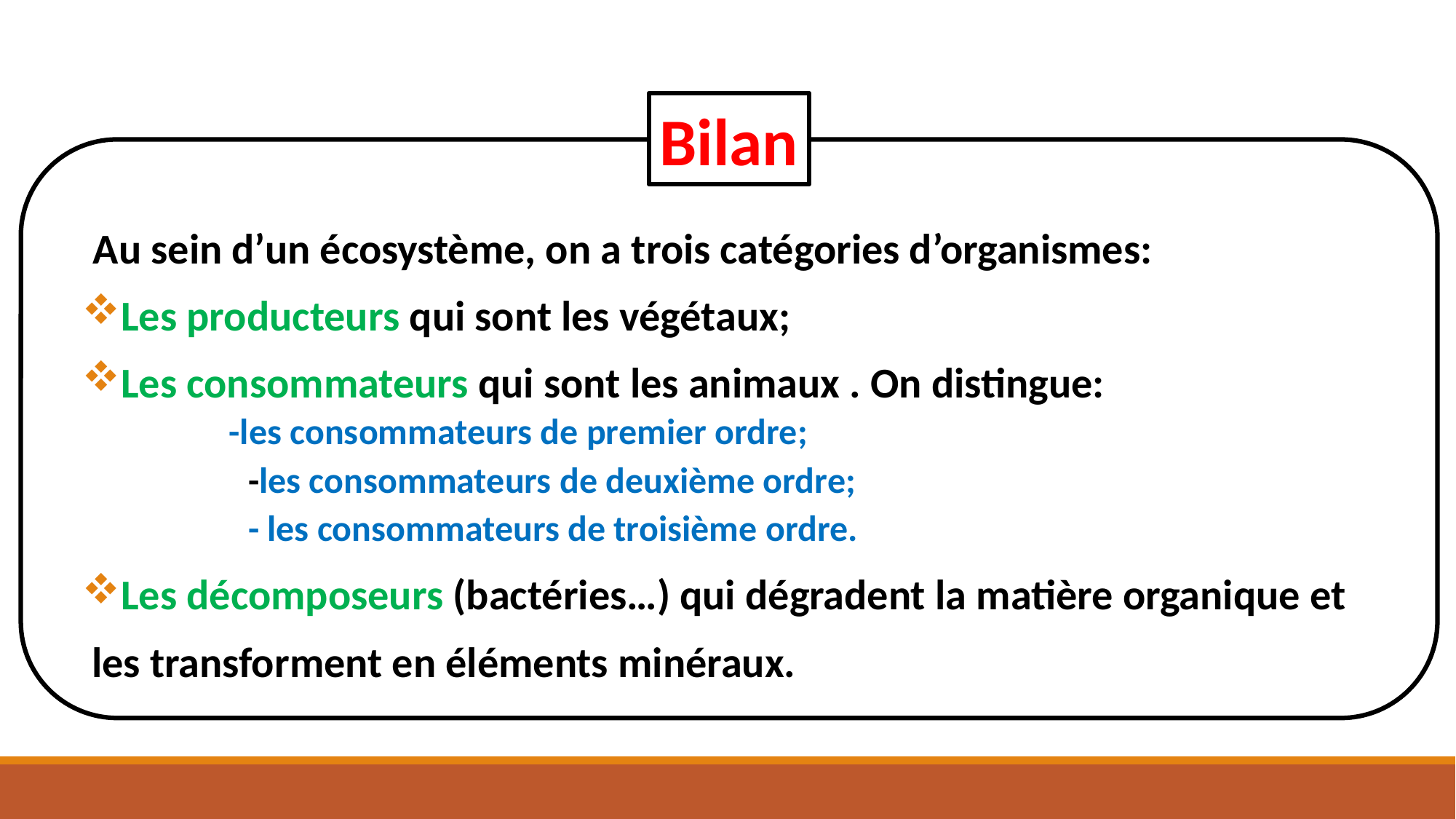

Bilan

Au sein d’un écosystème, on a trois catégories d’organismes:
Les producteurs qui sont les végétaux;
Les consommateurs qui sont les animaux . On distingue:
               -les consommateurs de premier ordre;
	    -les consommateurs de deuxième ordre;
	    - les consommateurs de troisième ordre.
Les décomposeurs (bactéries…) qui dégradent la matière organique et
 les transforment en éléments minéraux.